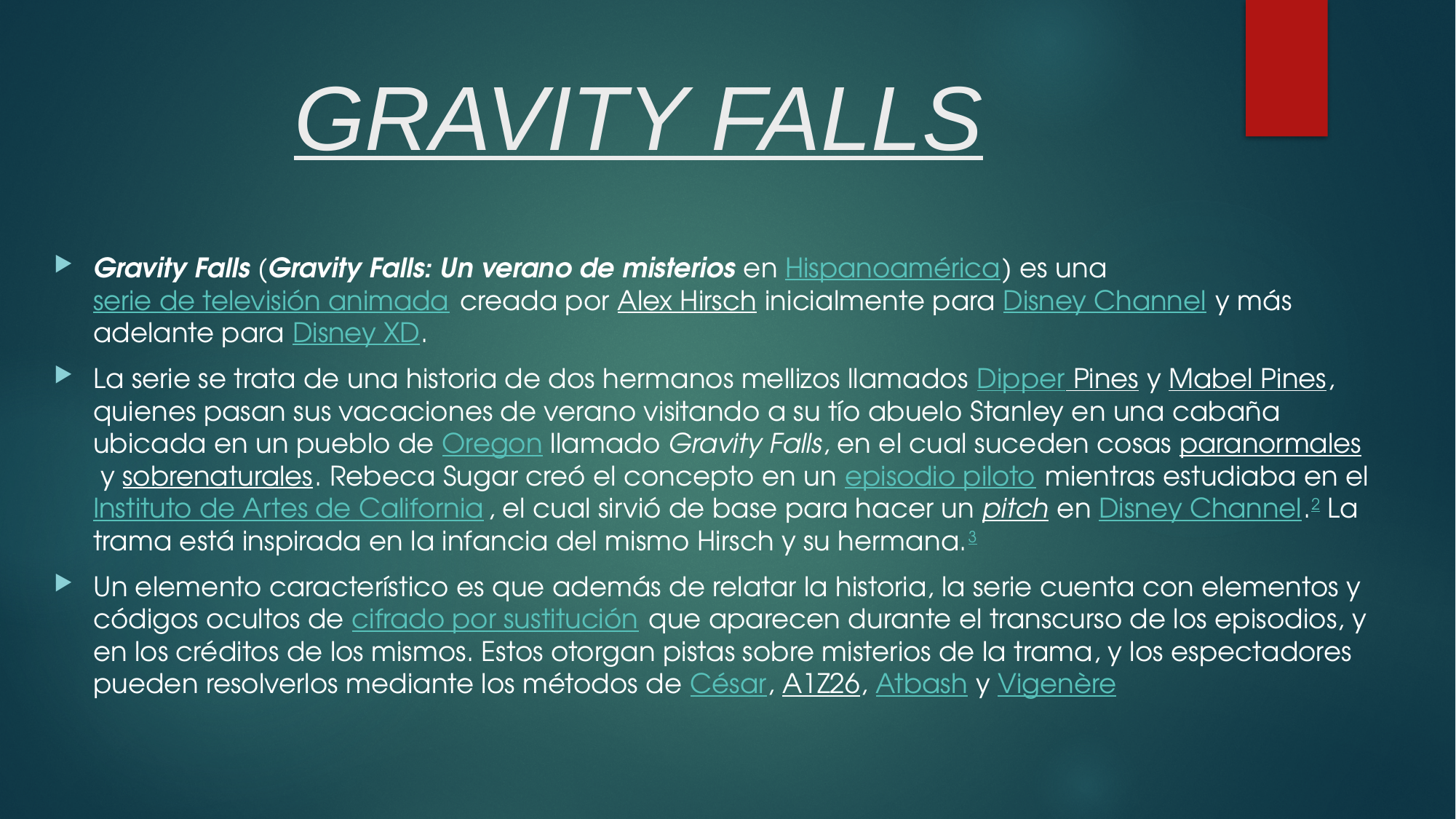

# GRAVITY FALLS
Gravity Falls (Gravity Falls: Un verano de misterios en Hispanoamérica) es una serie de televisión animada creada por Alex Hirsch inicialmente para Disney Channel y más adelante para Disney XD.
La serie se trata de una historia de dos hermanos mellizos llamados Dipper Pines y Mabel Pines, quienes pasan sus vacaciones de verano visitando a su tío abuelo Stanley en una cabaña ubicada en un pueblo de Oregon llamado Gravity Falls, en el cual suceden cosas paranormales y sobrenaturales. Rebeca Sugar creó el concepto en un episodio piloto mientras estudiaba en el Instituto de Artes de California, el cual sirvió de base para hacer un pitch en Disney Channel.2 La trama está inspirada en la infancia del mismo Hirsch y su hermana.3
Un elemento característico es que además de relatar la historia, la serie cuenta con elementos y códigos ocultos de cifrado por sustitución que aparecen durante el transcurso de los episodios, y en los créditos de los mismos. Estos otorgan pistas sobre misterios de la trama, y los espectadores pueden resolverlos mediante los métodos de César, A1Z26, Atbash y Vigenère